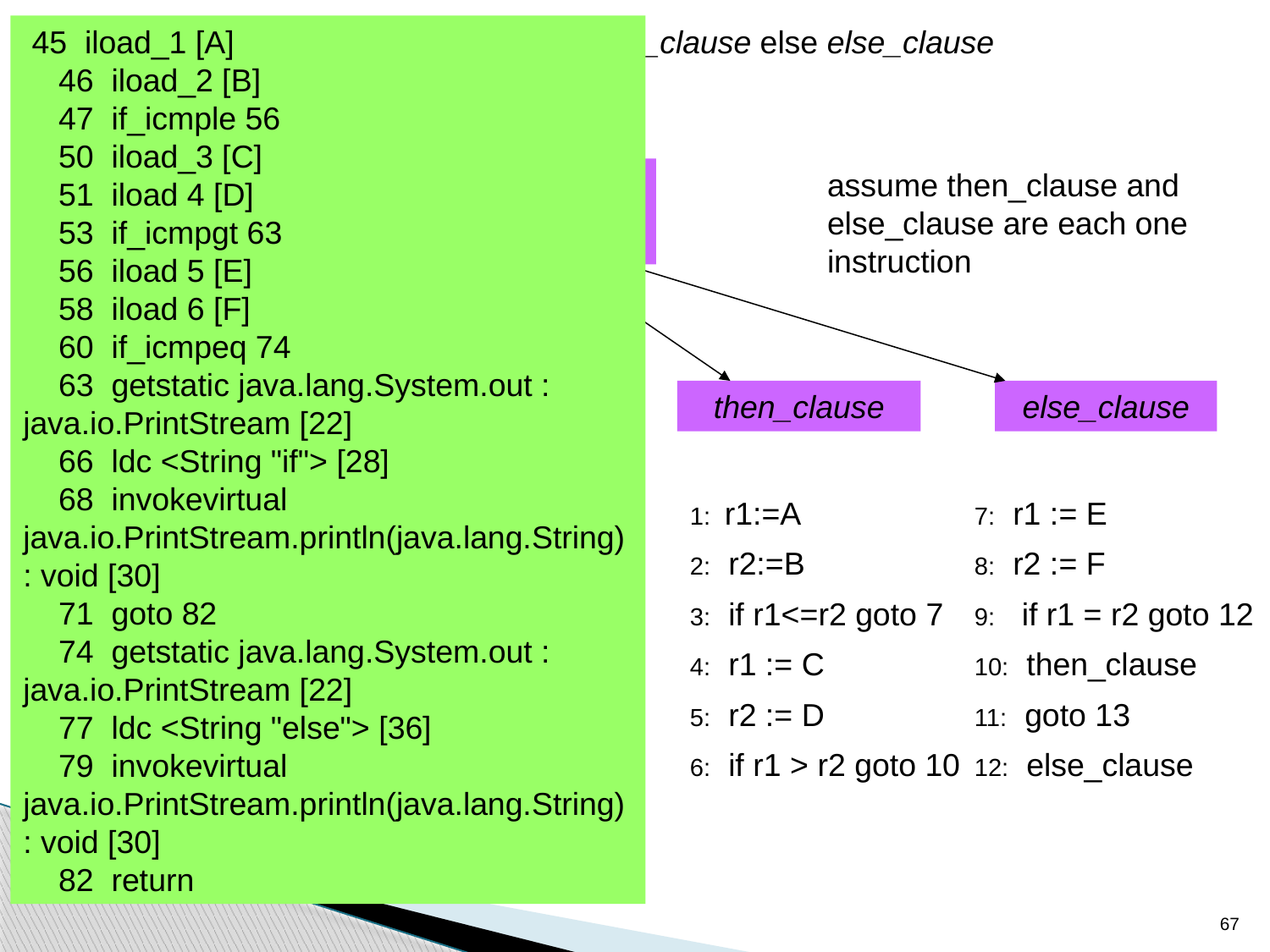

45  iload_1 [A]
    46  iload_2 [B]
    47  if_icmple 56
    50  iload_3 [C]
    51  iload 4 [D]
    53  if_icmpgt 63
    56  iload 5 [E]
    58  iload 6 [F]
    60  if_icmpeq 74
    63  getstatic java.lang.System.out : java.io.PrintStream [22]
    66  ldc <String "if"> [28]
    68  invokevirtual java.io.PrintStream.println(java.lang.String) : void [30]
    71  goto 82
    74  getstatic java.lang.System.out : java.io.PrintStream [22]
    77  ldc <String "else"> [36]
    79  invokevirtual java.io.PrintStream.println(java.lang.String) : void [30]
    82  return
if ((A>B) and (C>D)) or (E ≠ F) then then_clause else else_clause
if
assume then_clause and else_clause are each one instruction

then_clause
else_clause
or    10,12

1:  r1:=A
2:  r2:=B
3:  if r1<=r2 goto 7
4:  r1 := C
5:  r2 := D
6:  if r1 > r2 goto 10
       7:  r1 := E
       8:  r2 := F
       9:   if r1 = r2 goto 12
       10:  then_clause
       11:  goto 13
       12:  else_clause

and	10, 7
E ≠ F false: 12

C>D
true: 10
A>B
false: 7
67